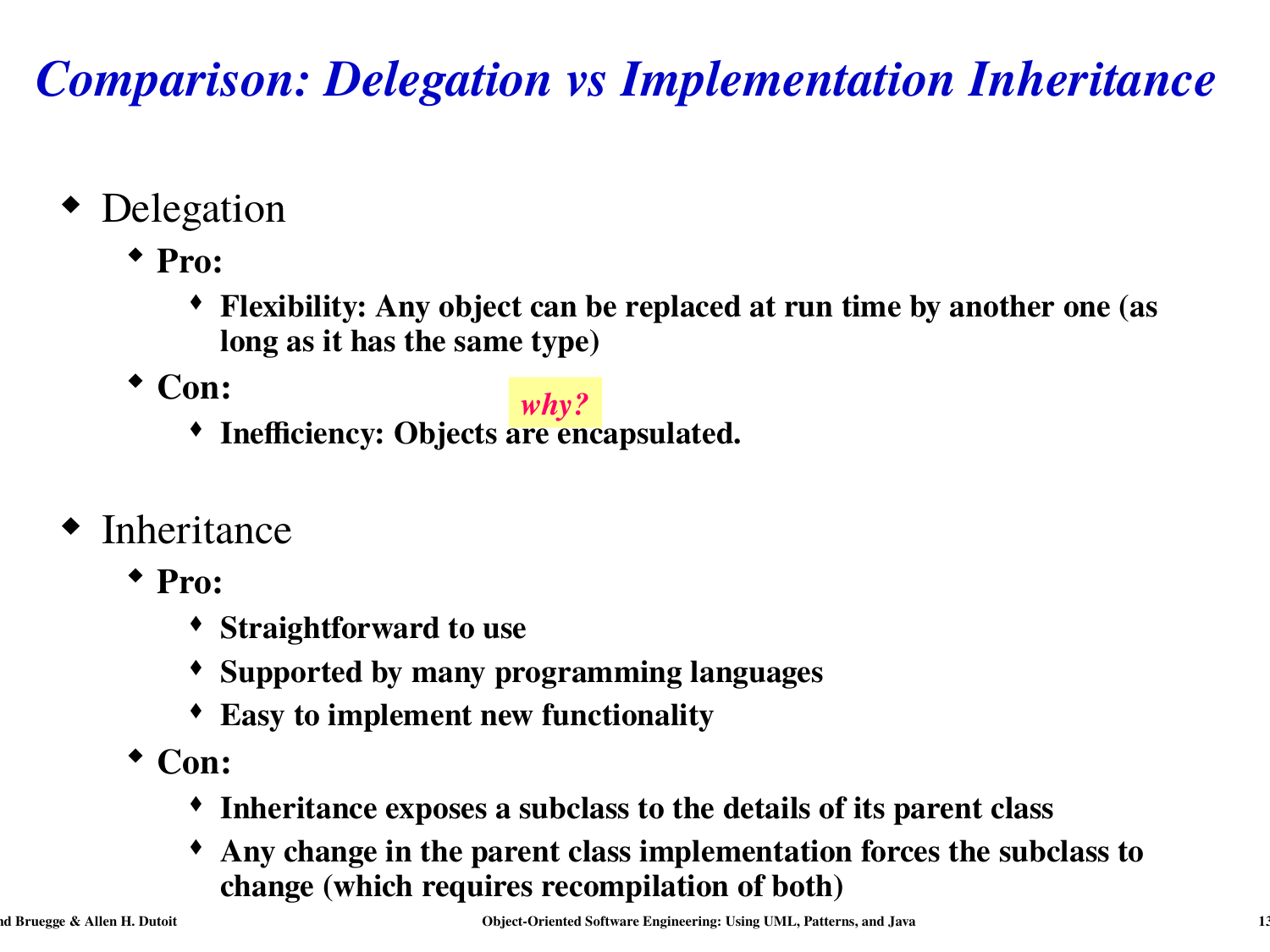

# Comparison: Delegation vs Implementation Inheritance
Delegation
Pro:
Flexibility: Any object can be replaced at run time by another one (as long as it has the same type)
Con:
Inefficiency: Objects are encapsulated.

Inheritance
Pro:
Straightforward to use
Supported by many programming languages
Easy to implement new functionality
Con:
Inheritance exposes a subclass to the details of its parent class
Any change in the parent class implementation forces the subclass to change (which requires recompilation of both)
why?